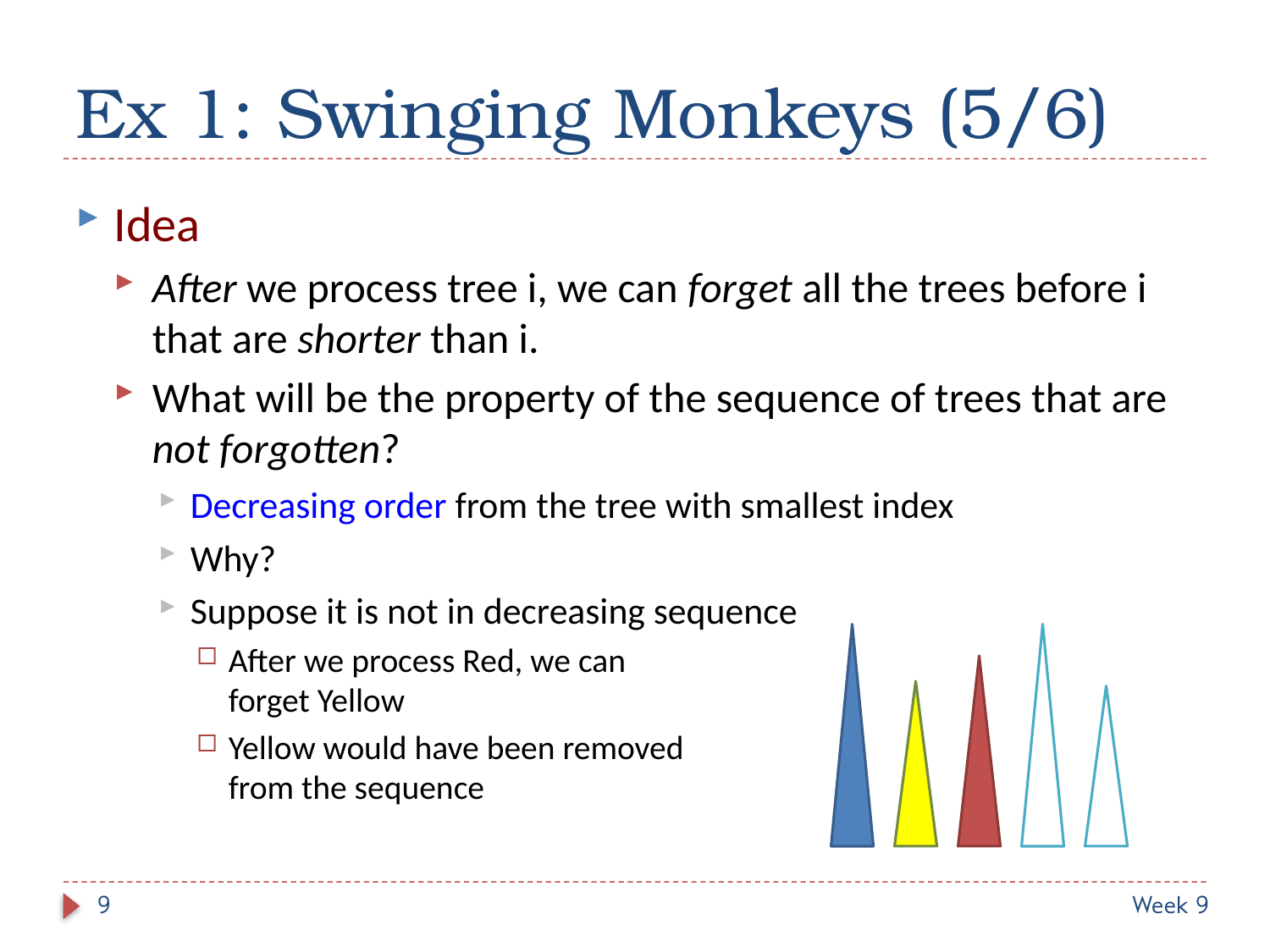

# Ex 1: Swinging Monkeys (5/6)
Idea
After we process tree i, we can forget all the trees before i that are shorter than i.
What will be the property of the sequence of trees that are not forgotten?
Decreasing order from the tree with smallest index
Why?
Suppose it is not in decreasing sequence
After we process Red, we can
forget Yellow
Yellow would have been removed
from the sequence

9
Week 9